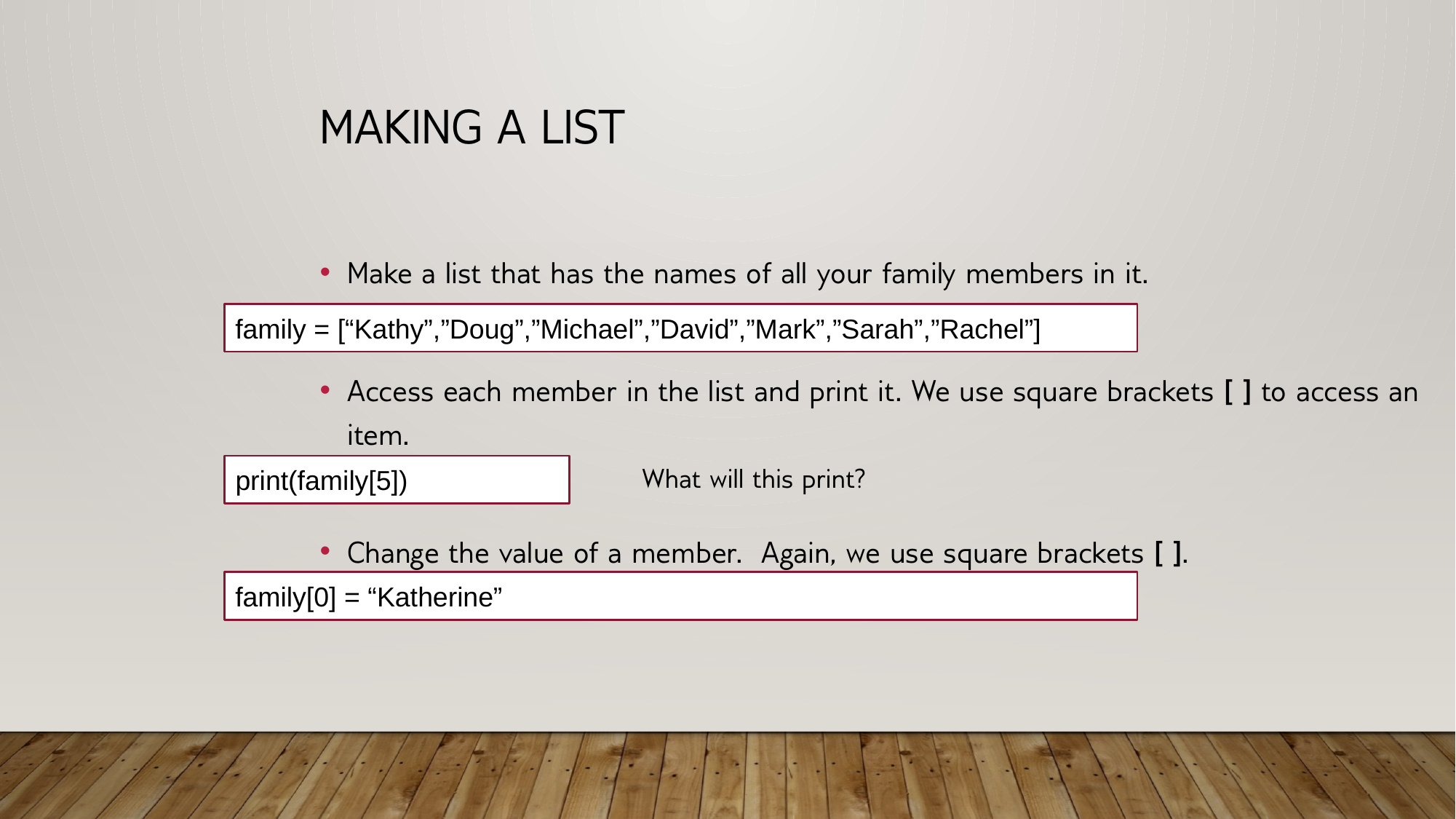

Making a list
Make a list that has the names of all your family members in it.

Access each member in the list and print it. We use square brackets [ ] to access an item.

Change the value of a member.  Again, we use square brackets [ ].

family = [“Kathy”,”Doug”,”Michael”,”David”,”Mark”,”Sarah”,”Rachel”]
print(family[5])
What will this print?
family[0] = “Katherine”